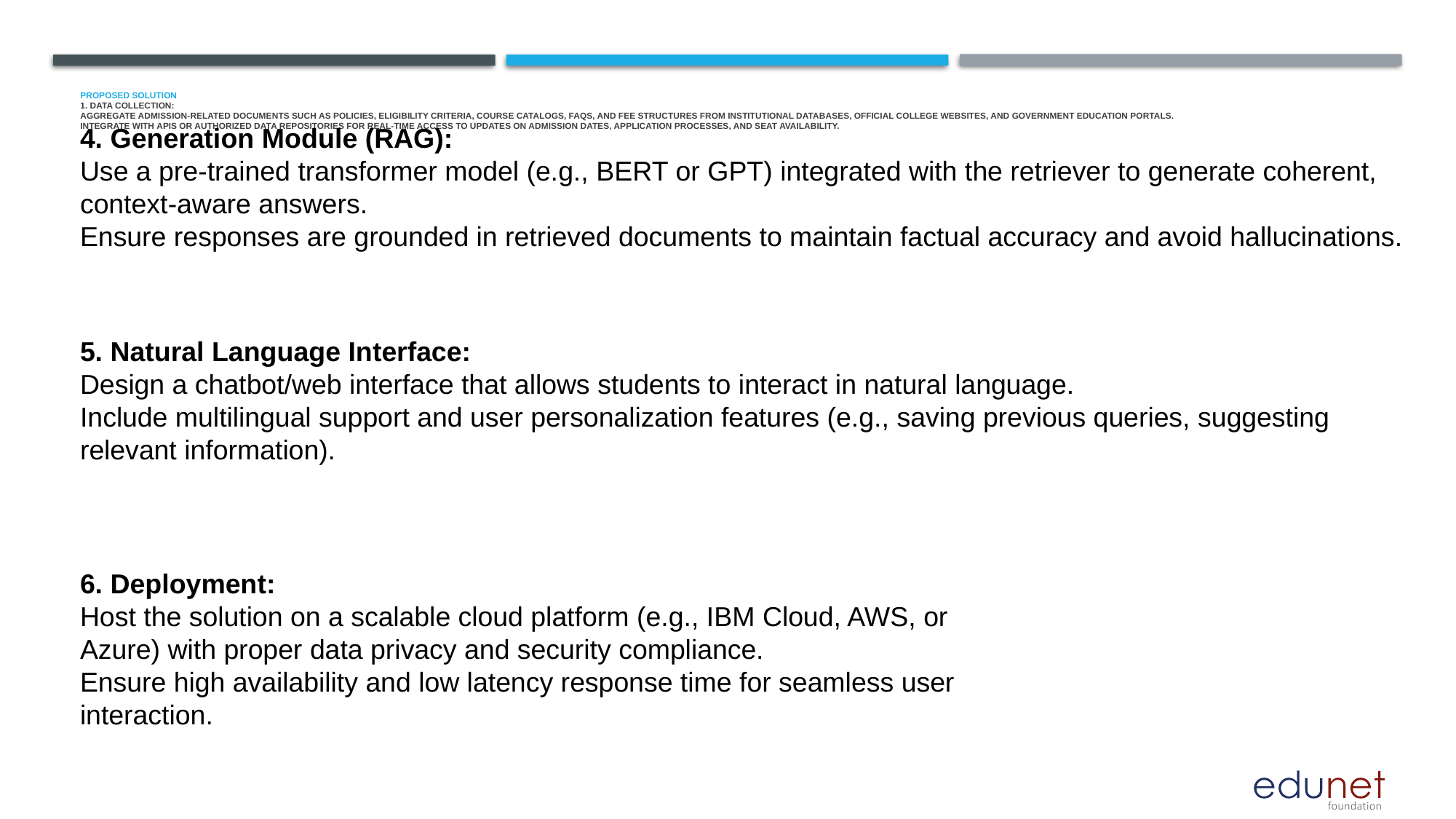

# Proposed Solution 1. Data Collection: Aggregate admission-related documents such as policies, eligibility criteria, course catalogs, FAQs, and fee structures from institutional databases, official college websites, and government education portals. Integrate with APIs or authorized data repositories for real-time access to updates on admission dates, application processes, and seat availability.
4. Generation Module (RAG):
Use a pre-trained transformer model (e.g., BERT or GPT) integrated with the retriever to generate coherent, context-aware answers.
Ensure responses are grounded in retrieved documents to maintain factual accuracy and avoid hallucinations.
5. Natural Language Interface:
Design a chatbot/web interface that allows students to interact in natural language.
Include multilingual support and user personalization features (e.g., saving previous queries, suggesting relevant information).
6. Deployment:
Host the solution on a scalable cloud platform (e.g., IBM Cloud, AWS, or Azure) with proper data privacy and security compliance.
Ensure high availability and low latency response time for seamless user interaction.